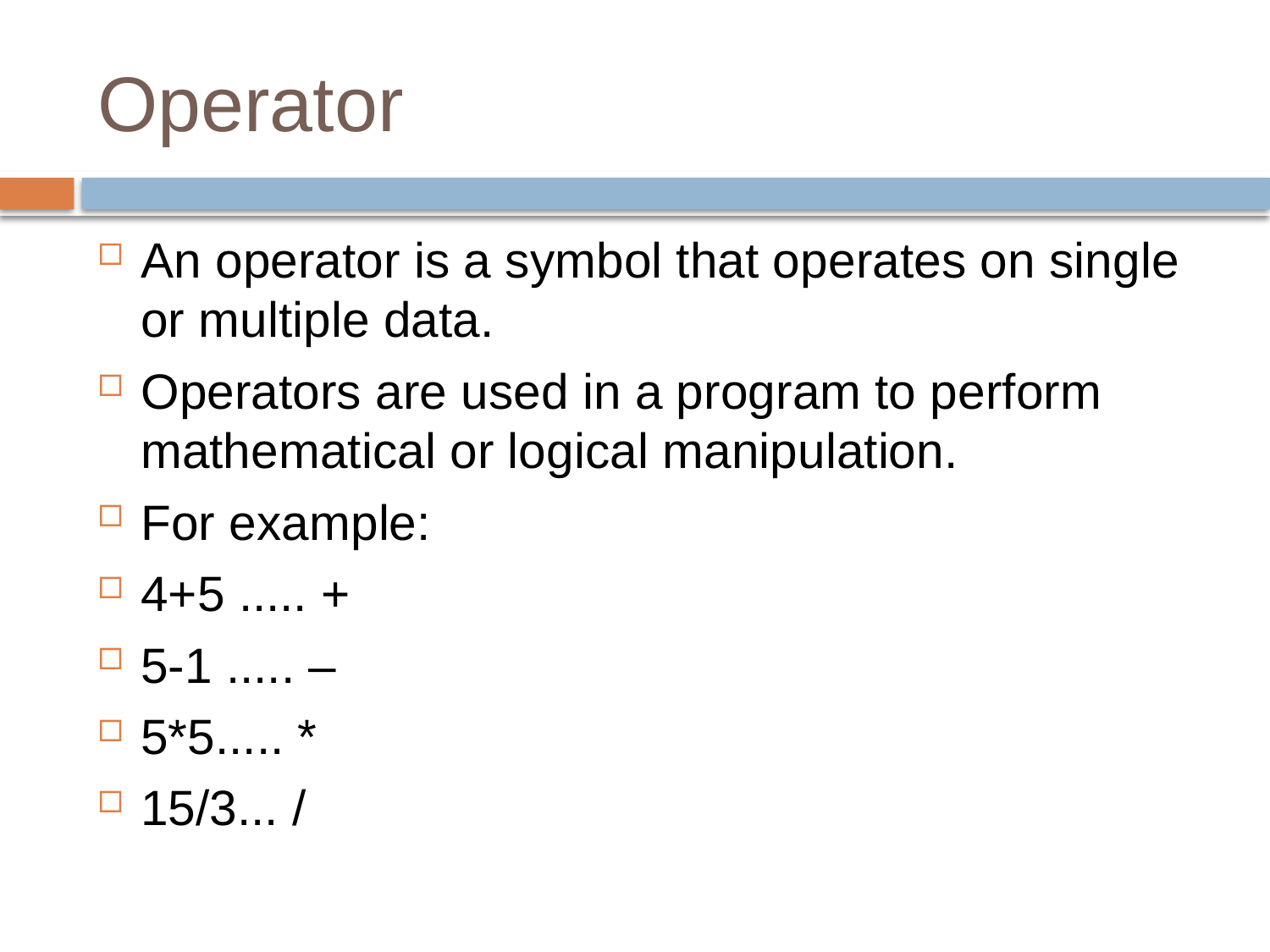

# Operator
An operator is a symbol that operates on single or multiple data.
Operators are used in a program to perform mathematical or logical manipulation.
For example:
4+5 ..... +
5-1 ..... –
5*5..... *
15/3... /